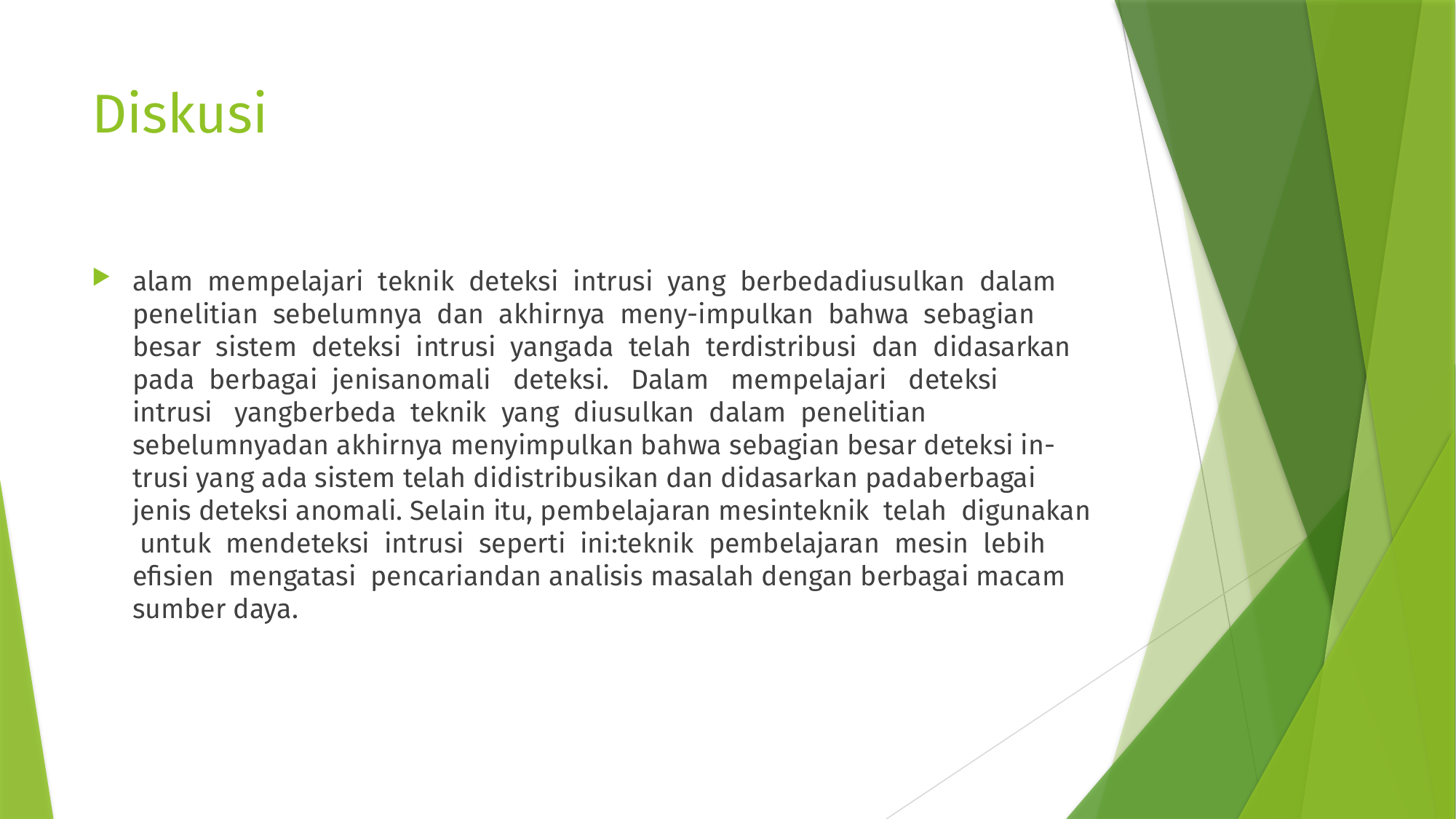

# Diskusi
alam  mempelajari  teknik  deteksi  intrusi  yang  berbedadiusulkan  dalam  penelitian  sebelumnya  dan  akhirnya  meny-impulkan  bahwa  sebagian  besar  sistem  deteksi  intrusi  yangada  telah  terdistribusi  dan  didasarkan  pada  berbagai  jenisanomali   deteksi.   Dalam   mempelajari   deteksi   intrusi   yangberbeda  teknik  yang  diusulkan  dalam  penelitian  sebelumnyadan akhirnya menyimpulkan bahwa sebagian besar deteksi in-trusi yang ada sistem telah didistribusikan dan didasarkan padaberbagai jenis deteksi anomali. Selain itu, pembelajaran mesinteknik  telah  digunakan  untuk  mendeteksi  intrusi  seperti  ini:teknik  pembelajaran  mesin  lebih  efisien  mengatasi  pencariandan analisis masalah dengan berbagai macam sumber daya.